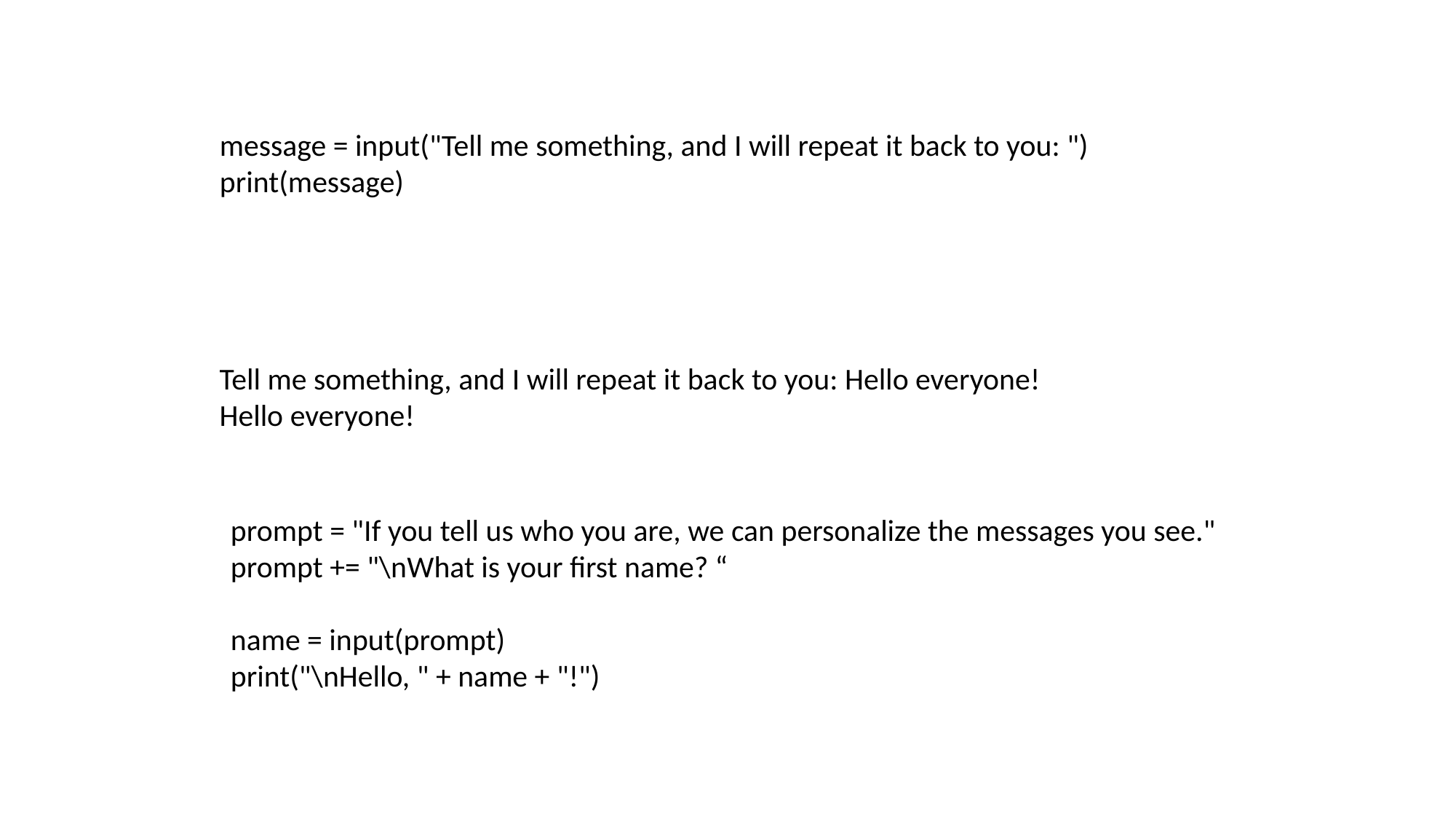

message = input("Tell me something, and I will repeat it back to you: ")
print(message)
Tell me something, and I will repeat it back to you: Hello everyone!
Hello everyone!
prompt = "If you tell us who you are, we can personalize the messages you see."
prompt += "\nWhat is your first name? “

name = input(prompt)
print("\nHello, " + name + "!")